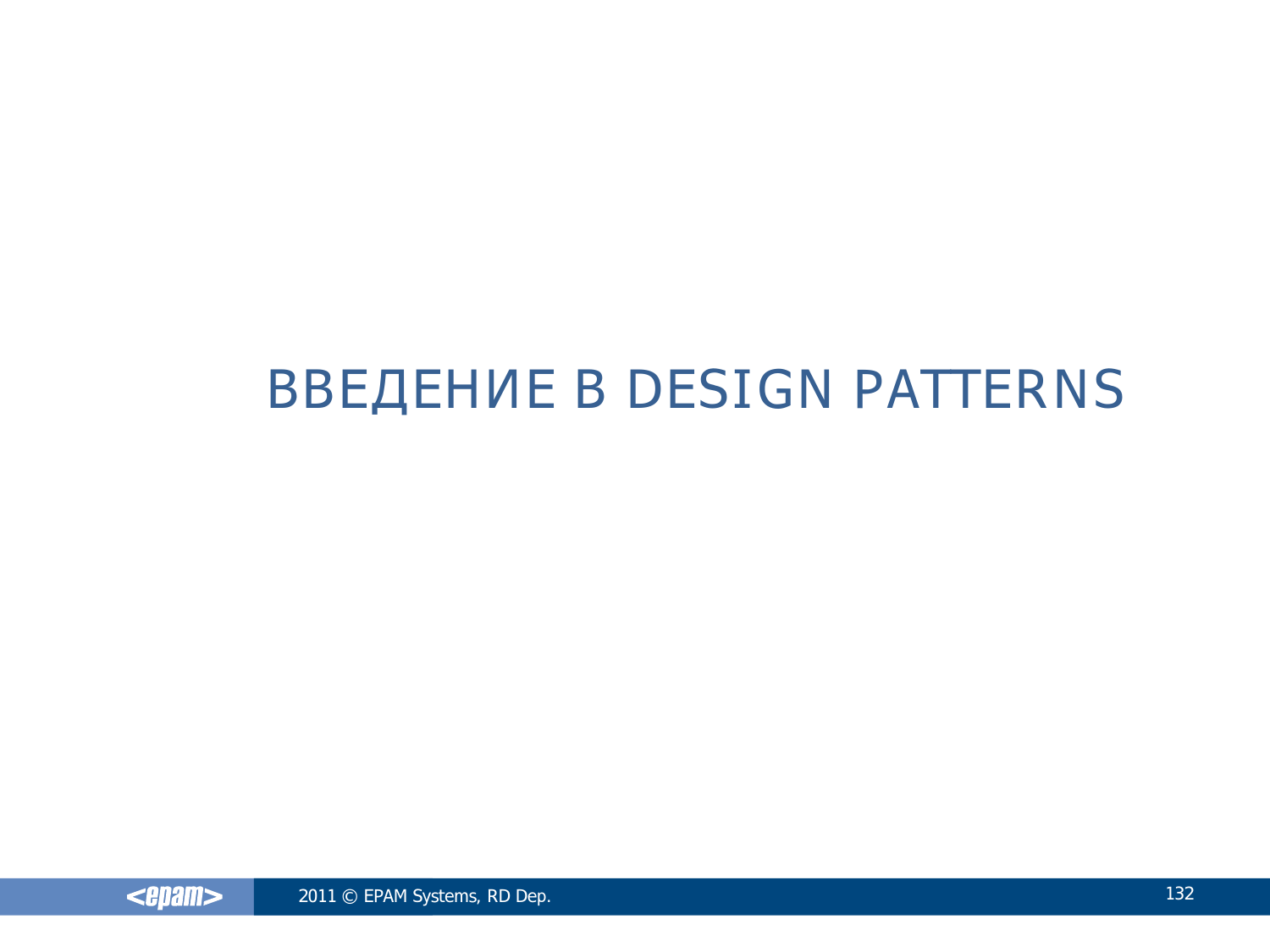

# Введение в Design Patterns
132
2011 © EPAM Systems, RD Dep.